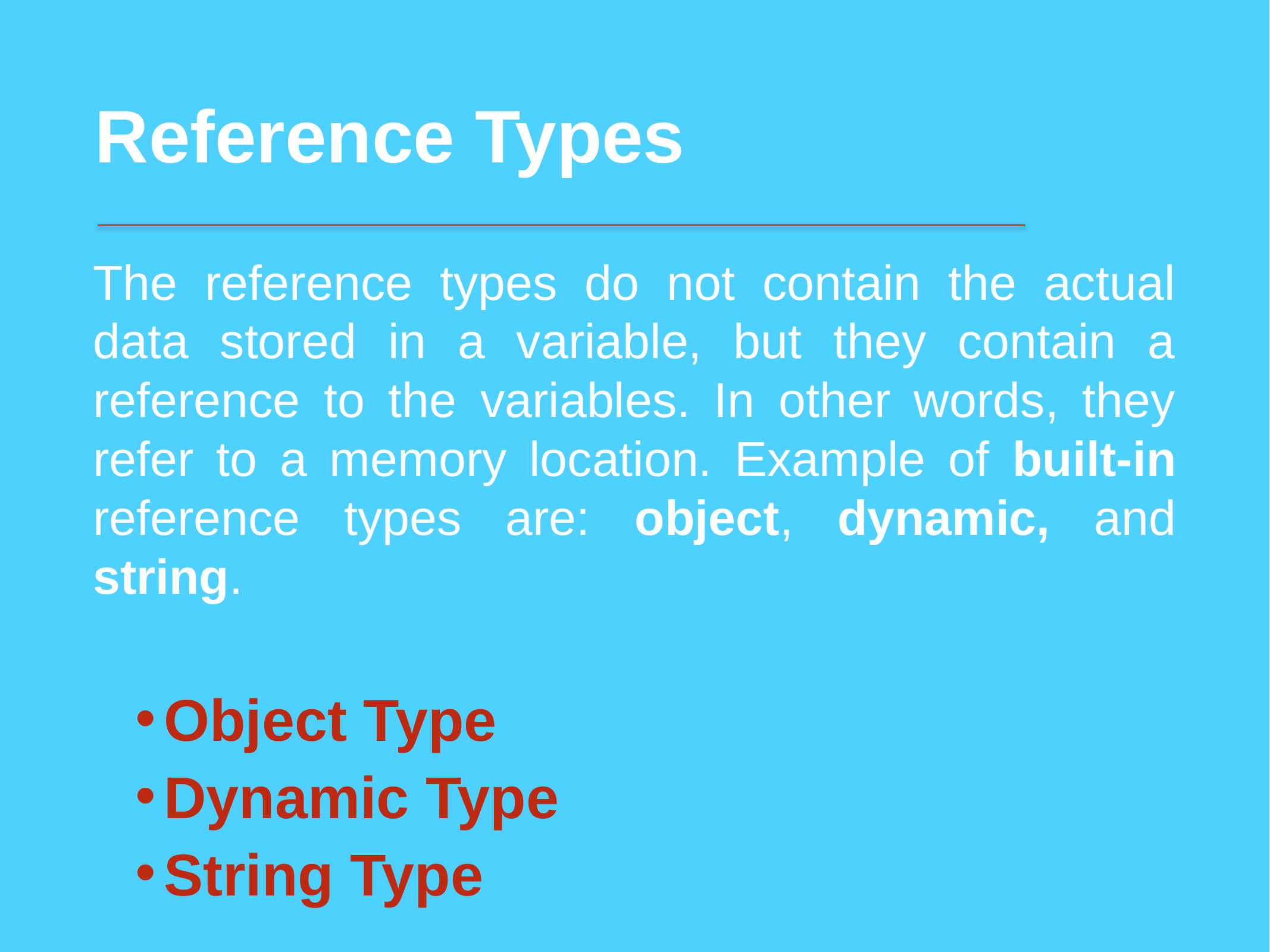

# Reference Types
The reference types do not contain the actual data stored in a variable, but they contain a reference to the variables. In other words, they refer to a memory location. Example of built-in reference types are: object, dynamic, and string.

Object Type
Dynamic Type
String Type